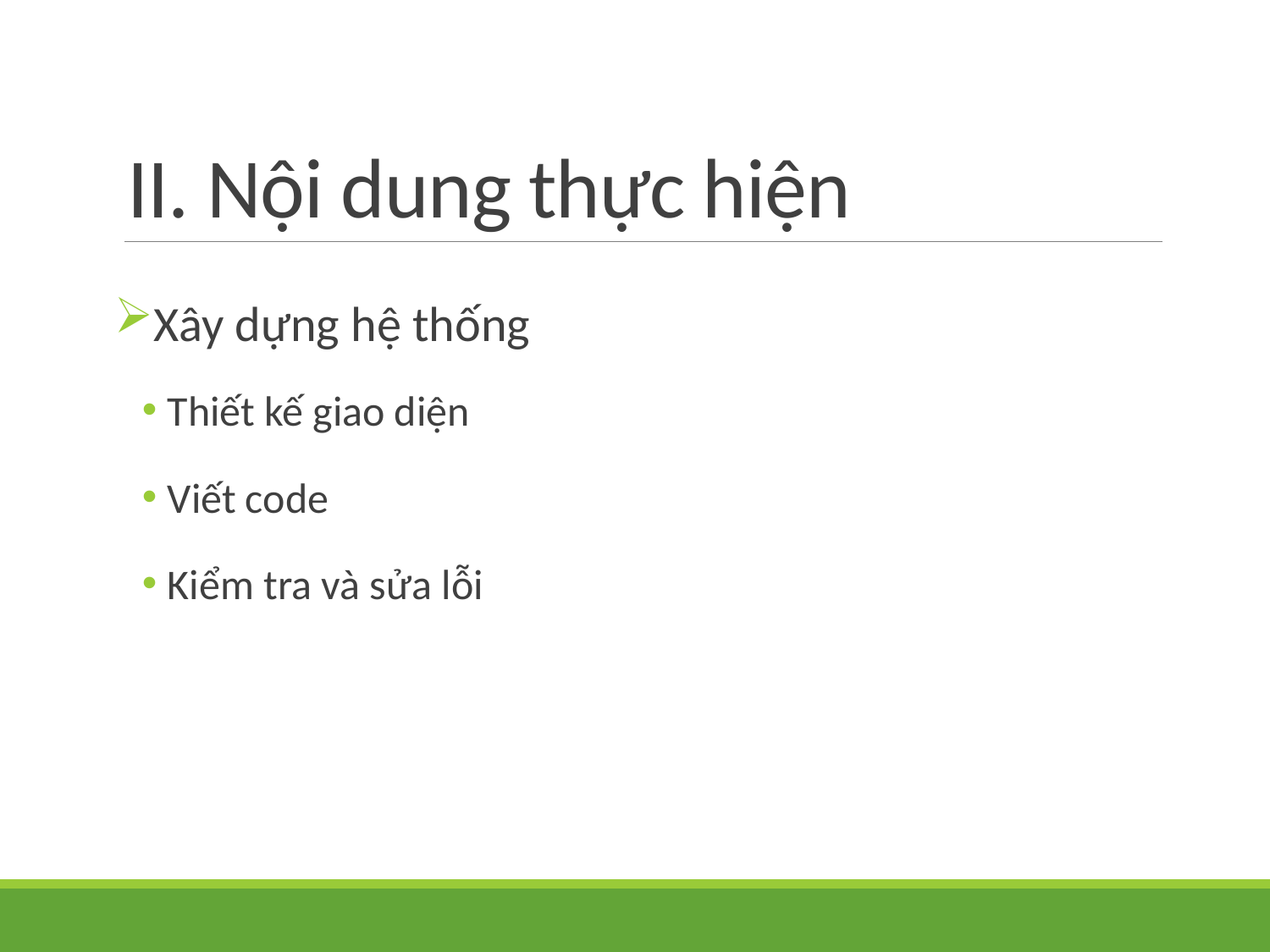

# II. Nội dung thực hiện
Xây dựng hệ thống
Thiết kế giao diện
Viết code
Kiểm tra và sửa lỗi